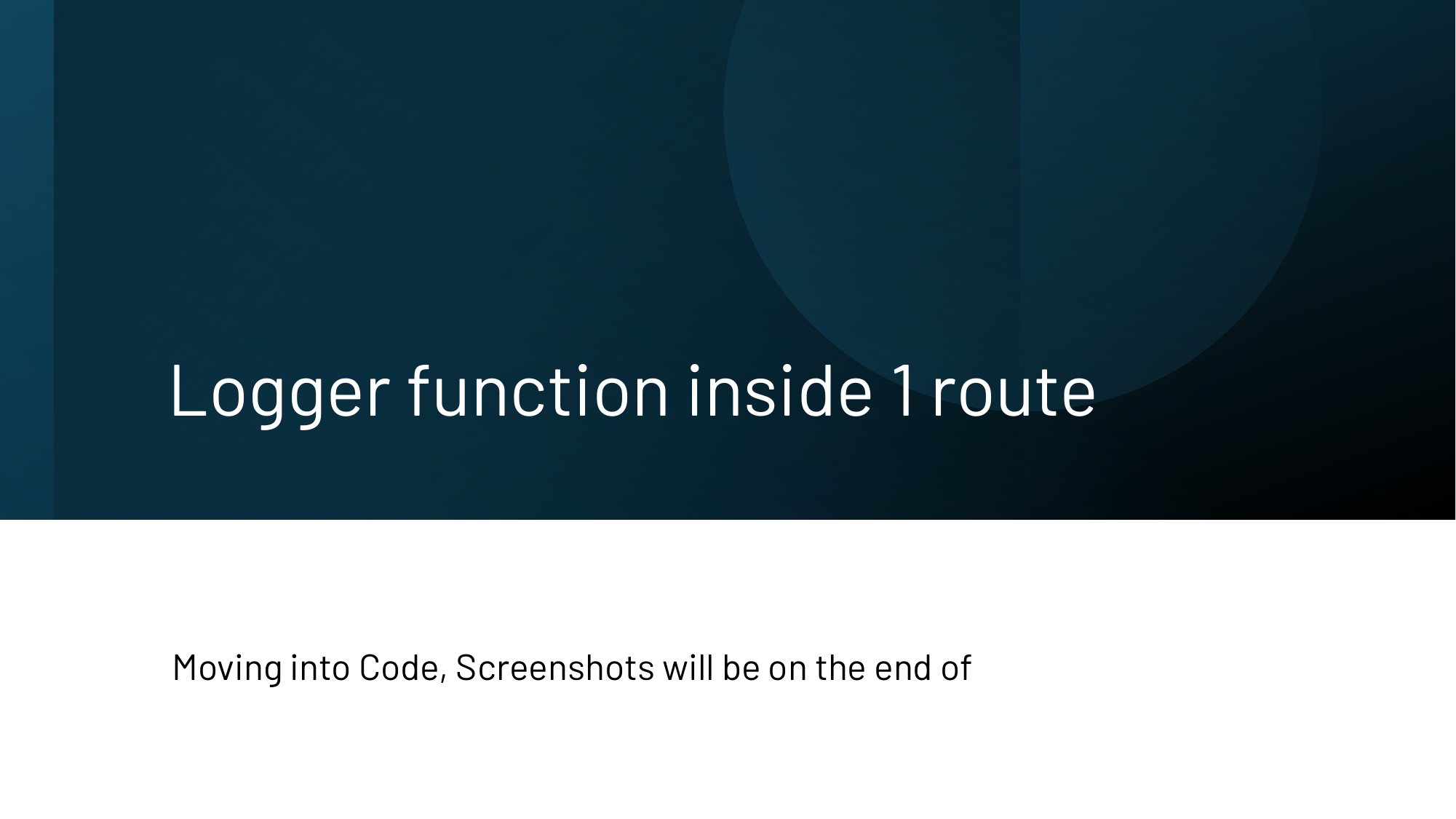

# Logger function inside 1 route
Moving into Code, Screenshots will be on the end of